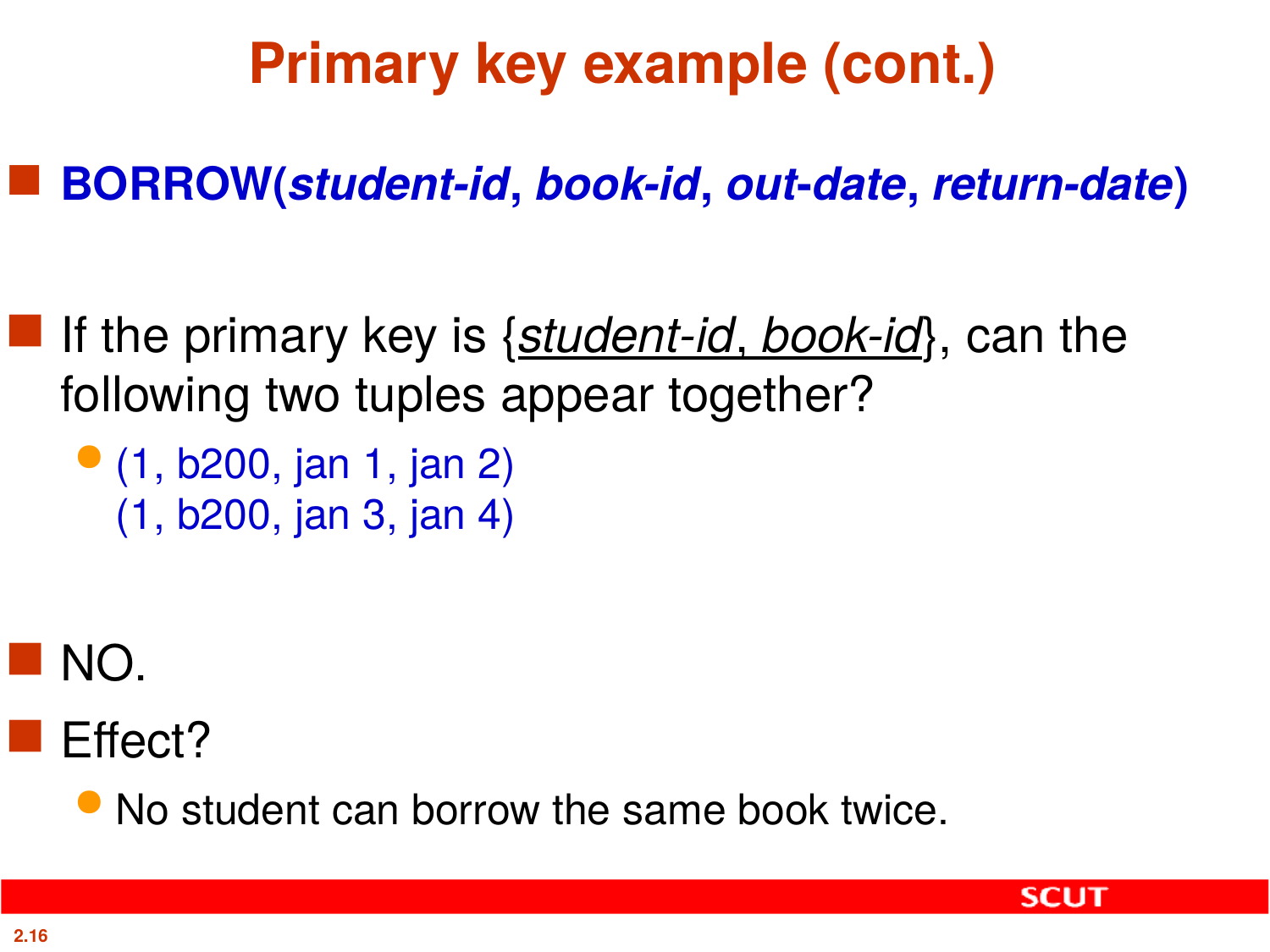

# Primary key example (cont.)
BORROW(student-id, book-id, out-date, return-date)

If the primary key is {student-id, book-id}, can the following two tuples appear together?
(1, b200, jan 1, jan 2)
(1, b200, jan 3, jan 4)

NO.
Effect?
No student can borrow the same book twice.